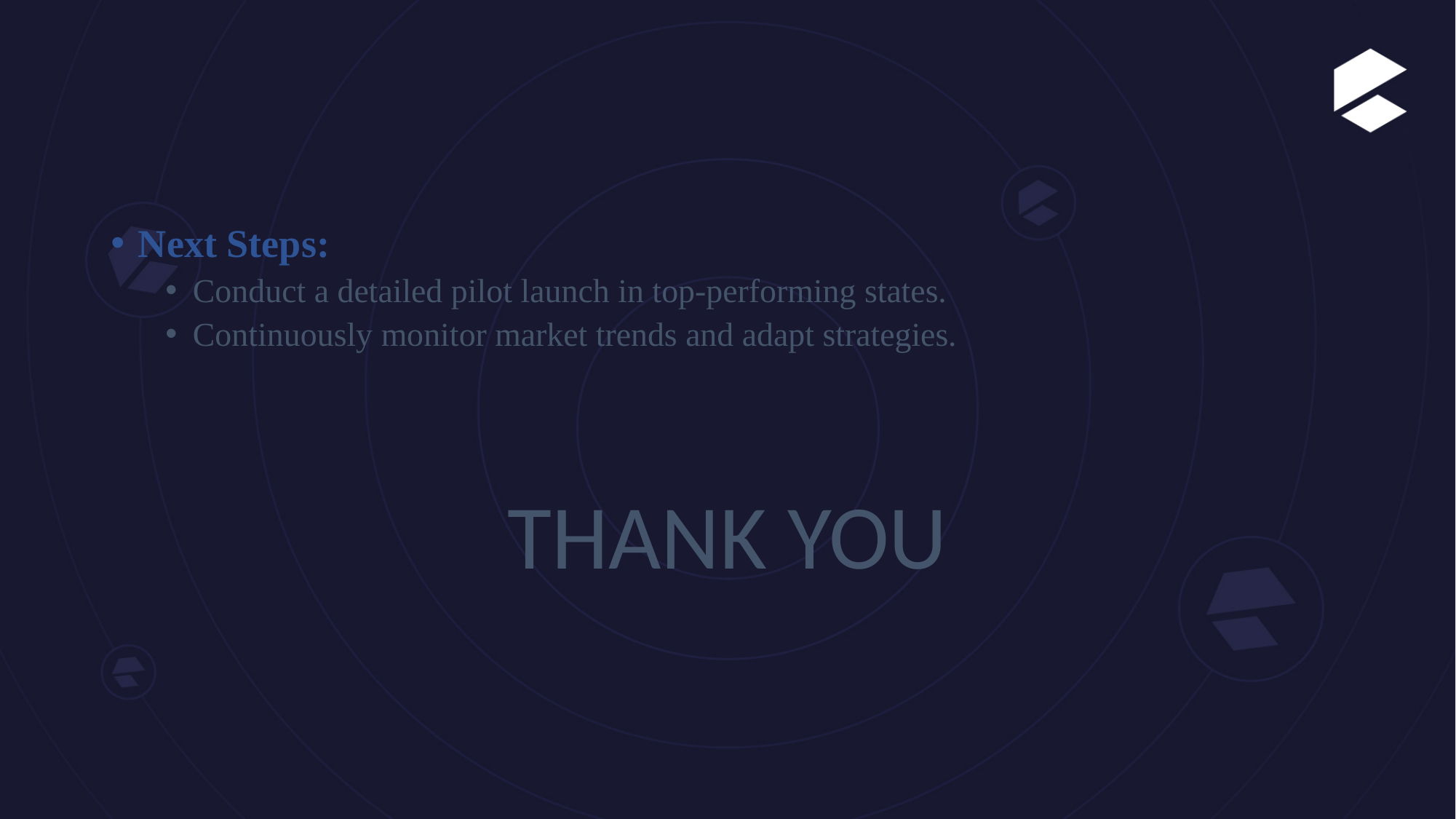

Next Steps:
Conduct a detailed pilot launch in top-performing states.
Continuously monitor market trends and adapt strategies.

THANK YOU